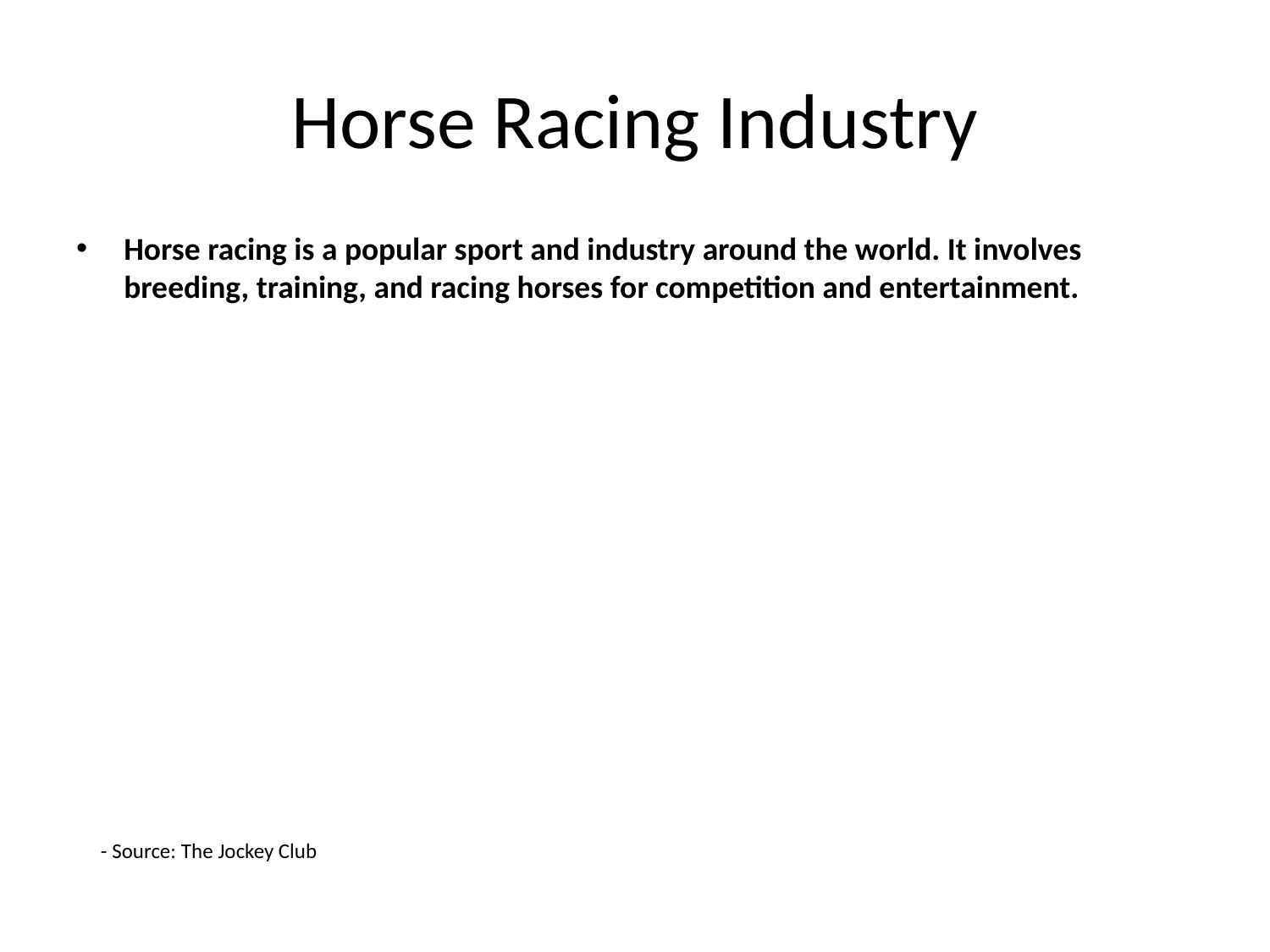

# Horse Racing Industry
Horse racing is a popular sport and industry around the world. It involves breeding, training, and racing horses for competition and entertainment.

- Source: The Jockey Club